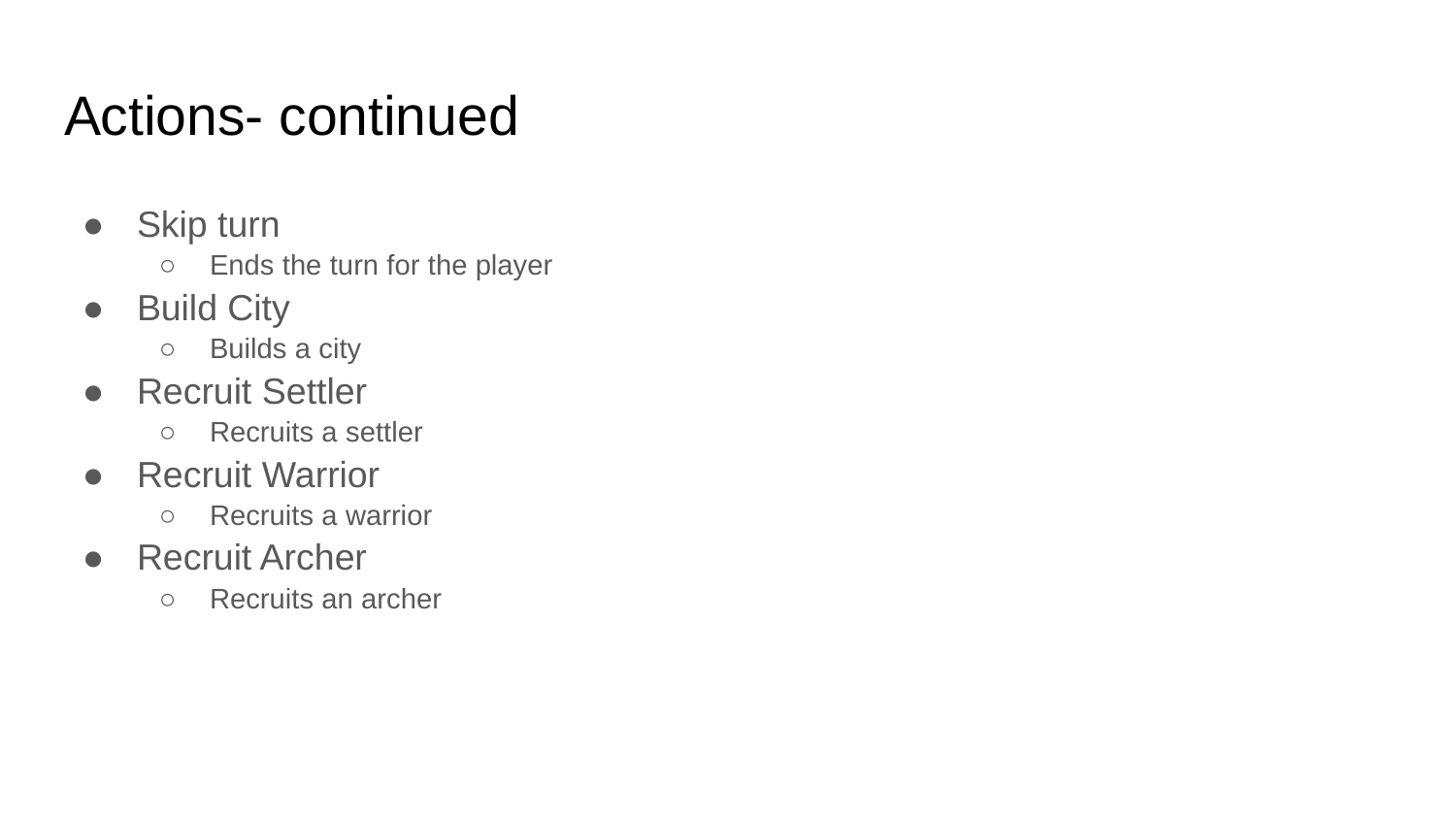

# Actions- continued
Skip turn
Ends the turn for the player
Build City
Builds a city
Recruit Settler
Recruits a settler
Recruit Warrior
Recruits a warrior
Recruit Archer
Recruits an archer